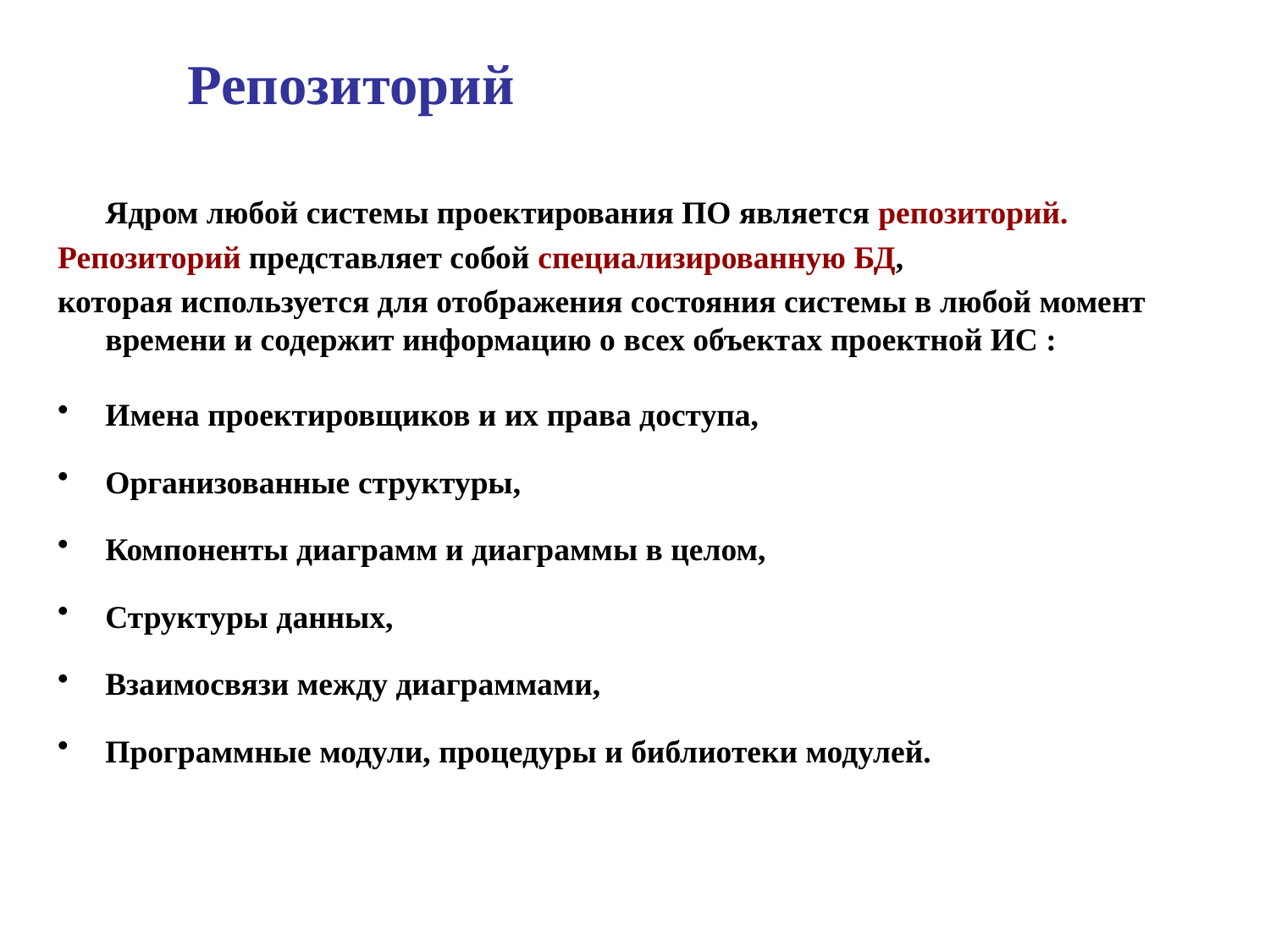

# Репозиторий
	Ядром любой системы проектирования ПО является репозиторий.
Репозиторий представляет собой специализированную БД,
которая используется для отображения состояния системы в любой момент времени и содержит информацию о всех объектах проектной ИС :
Имена проектировщиков и их права доступа,
Организованные структуры,
Компоненты диаграмм и диаграммы в целом,
Структуры данных,
Взаимосвязи между диаграммами,
Программные модули, процедуры и библиотеки модулей.